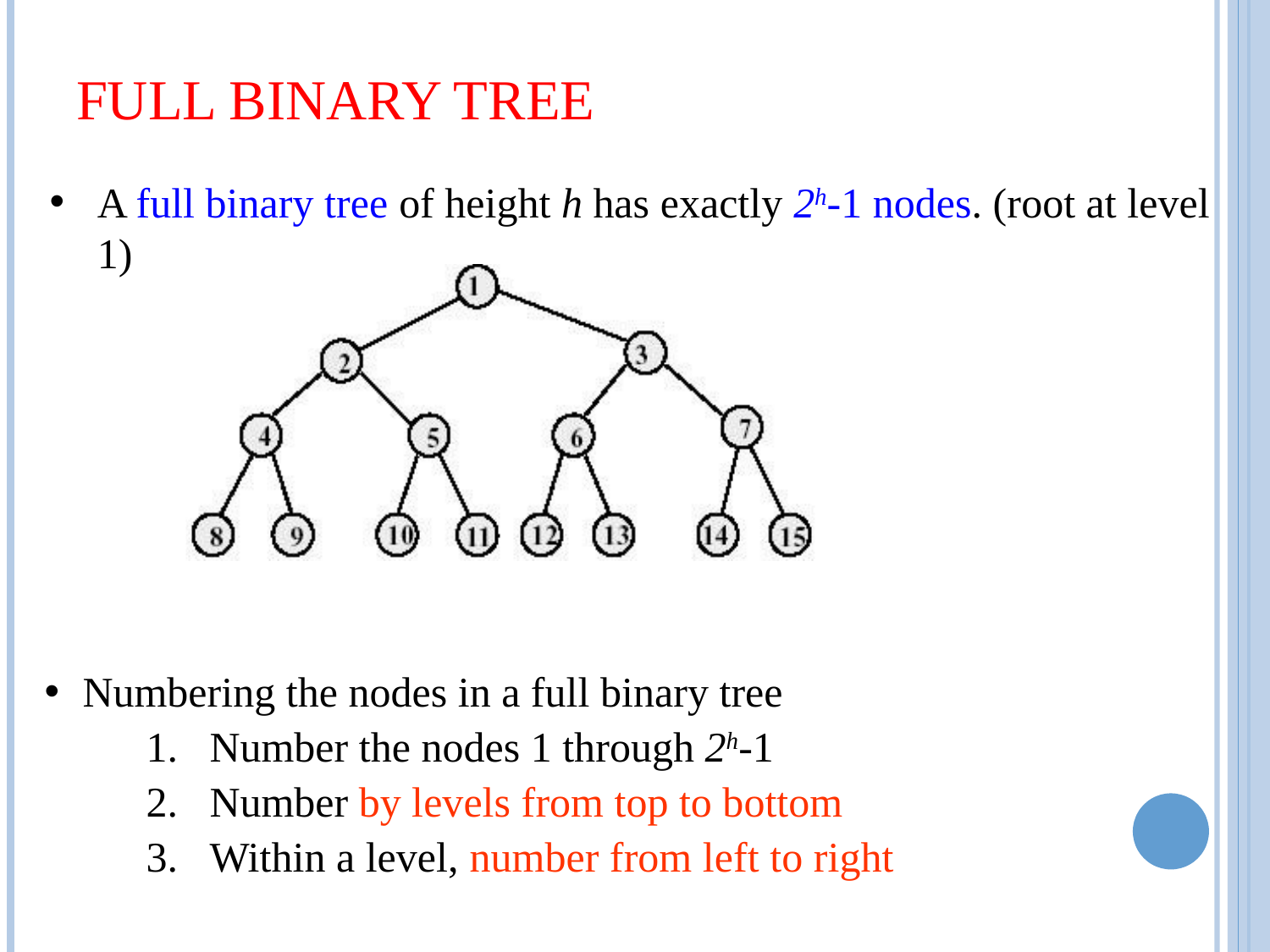

# Full Binary Tree
A full binary tree of height h has exactly 2h-1 nodes. (root at level 1)

Numbering the nodes in a full binary tree
Number the nodes 1 through 2h-1
Number by levels from top to bottom
Within a level, number from left to right